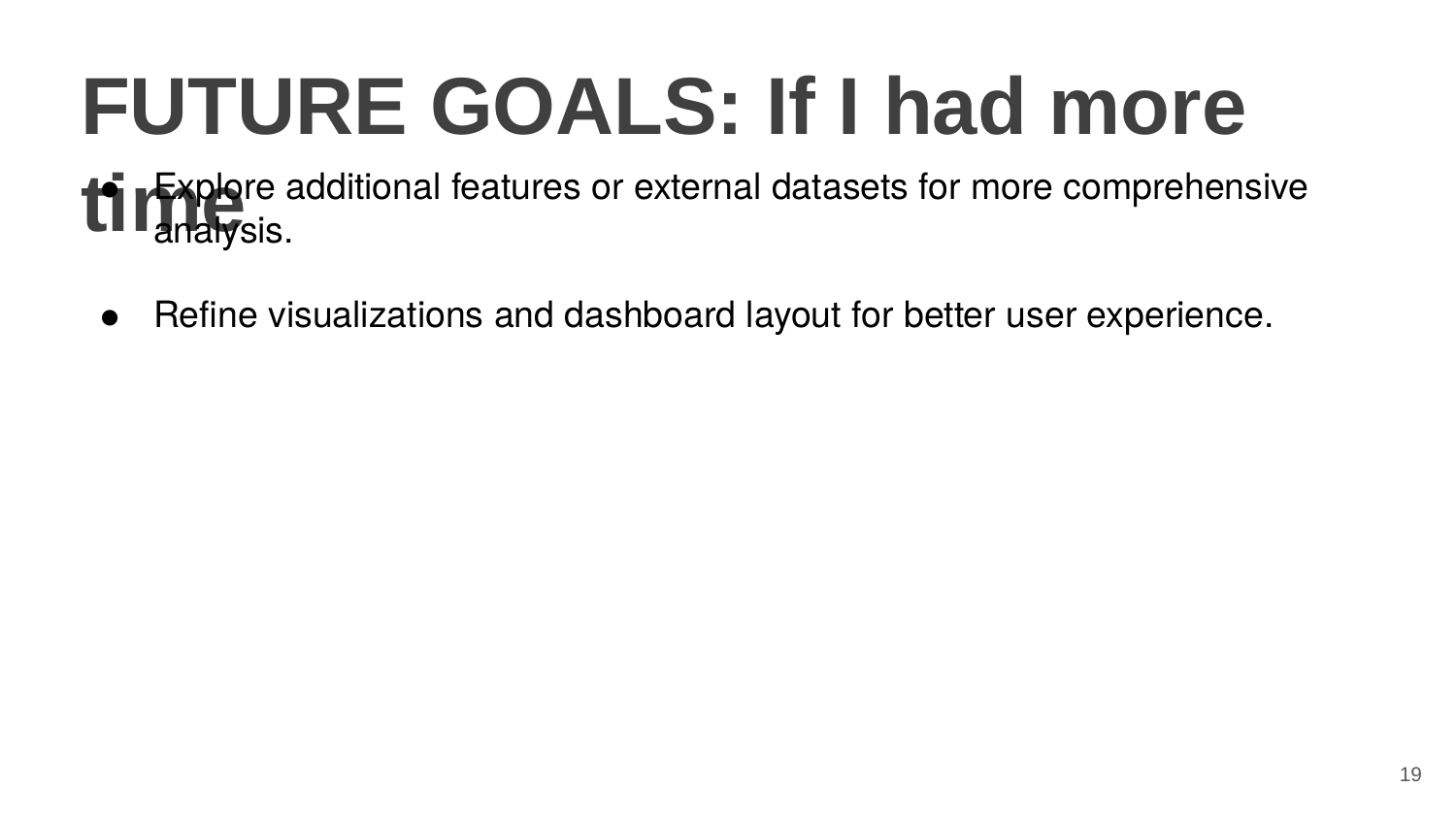

FUTURE GOALS: If I had more time
Explore additional features or external datasets for more comprehensive analysis.
Refine visualizations and dashboard layout for better user experience.
19